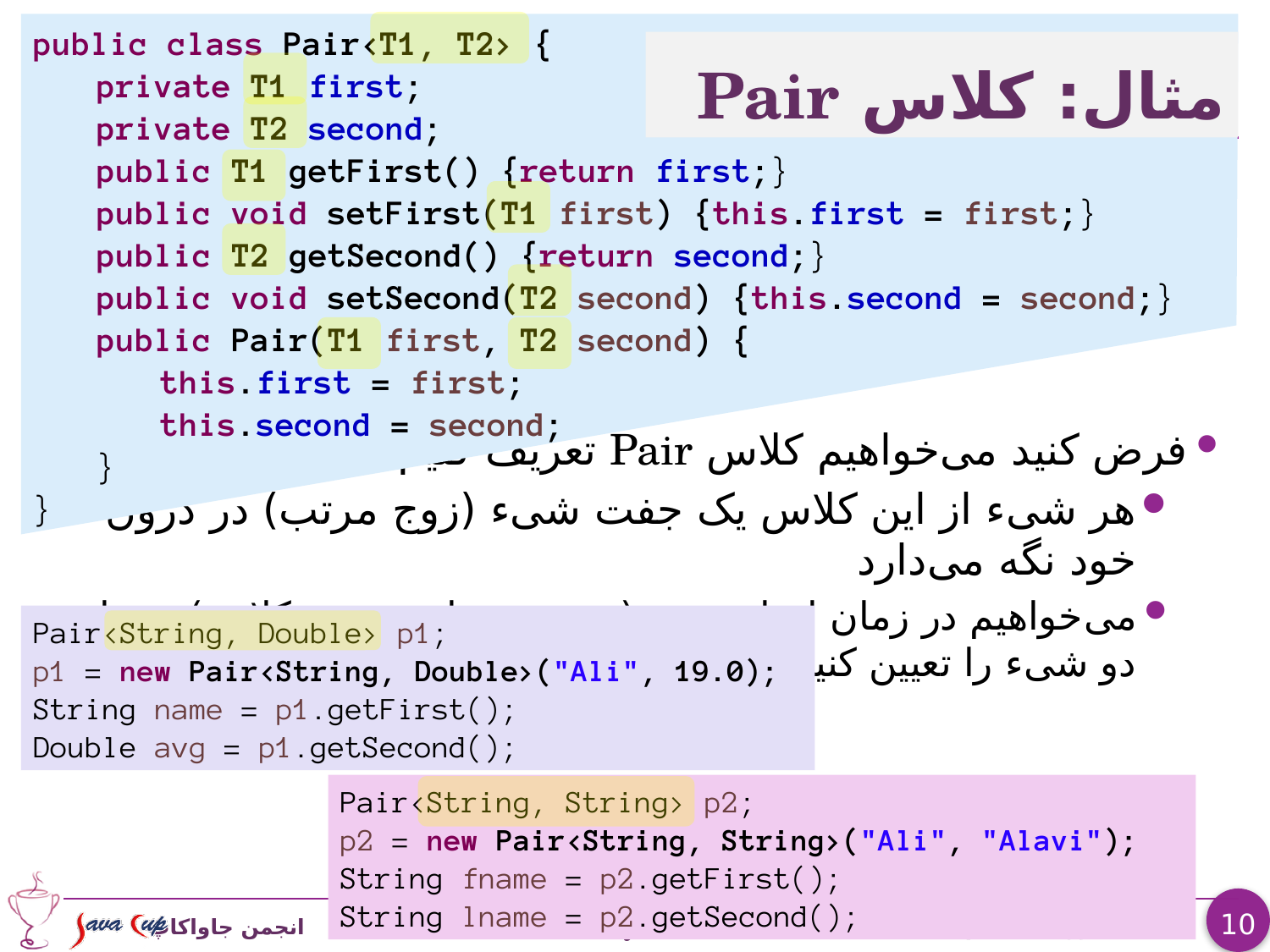

public class Pair<T1, T2> {
private T1 first;
private T2 second;
public T1 getFirst() {return first;}
public void setFirst(T1 first) {this.first = first;}
public T2 getSecond() {return second;}
public void setSecond(T2 second) {this.second = second;}
public Pair(T1 first, T2 second) {
this.first = first;
this.second = second;
}
}
# مثال: کلاس Pair

فرض کنید می‌خواهیم کلاس Pair تعریف کنیم
هر شیء از این کلاس یک جفت شیء (زوج مرتب) در درون خود نگه می‌دارد
می‌خواهیم در زمان ایجاد شیء (و نه در زمان تعریف کلاس) نوع این دو شیء را تعیین کنیم

Pair<String, Double> p1;
p1 = new Pair<String, Double>("Ali", 19.0);
String name = p1.getFirst();
Double avg = p1.getSecond();

Pair<String, String> p2;
p2 = new Pair<String, String>("Ali", "Alavi");
String fname = p2.getFirst();
String lname = p2.getSecond();